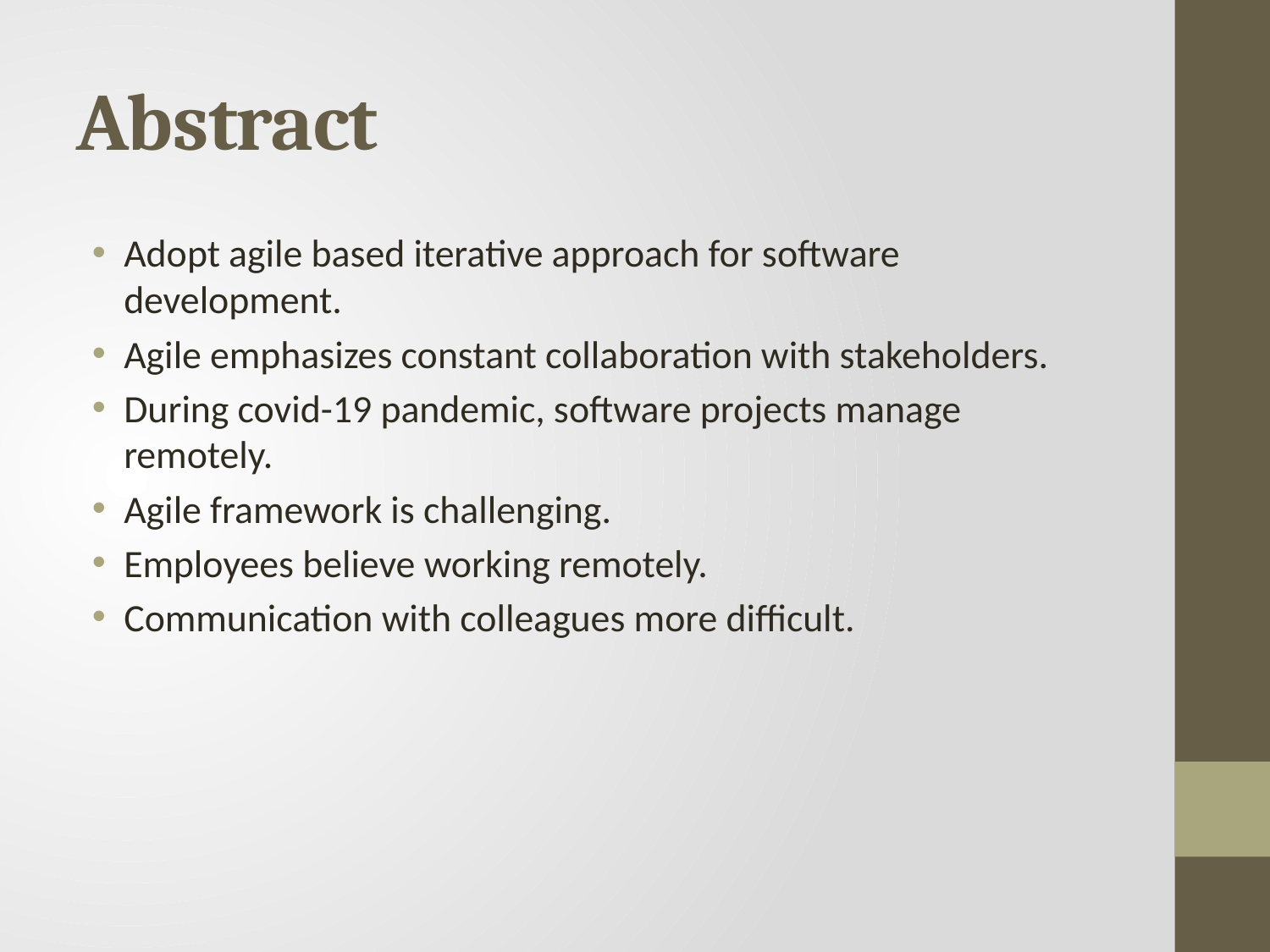

# Abstract
Adopt agile based iterative approach for software development.
Agile emphasizes constant collaboration with stakeholders.
During covid-19 pandemic, software projects manage remotely.
Agile framework is challenging.
Employees believe working remotely.
Communication with colleagues more difficult.